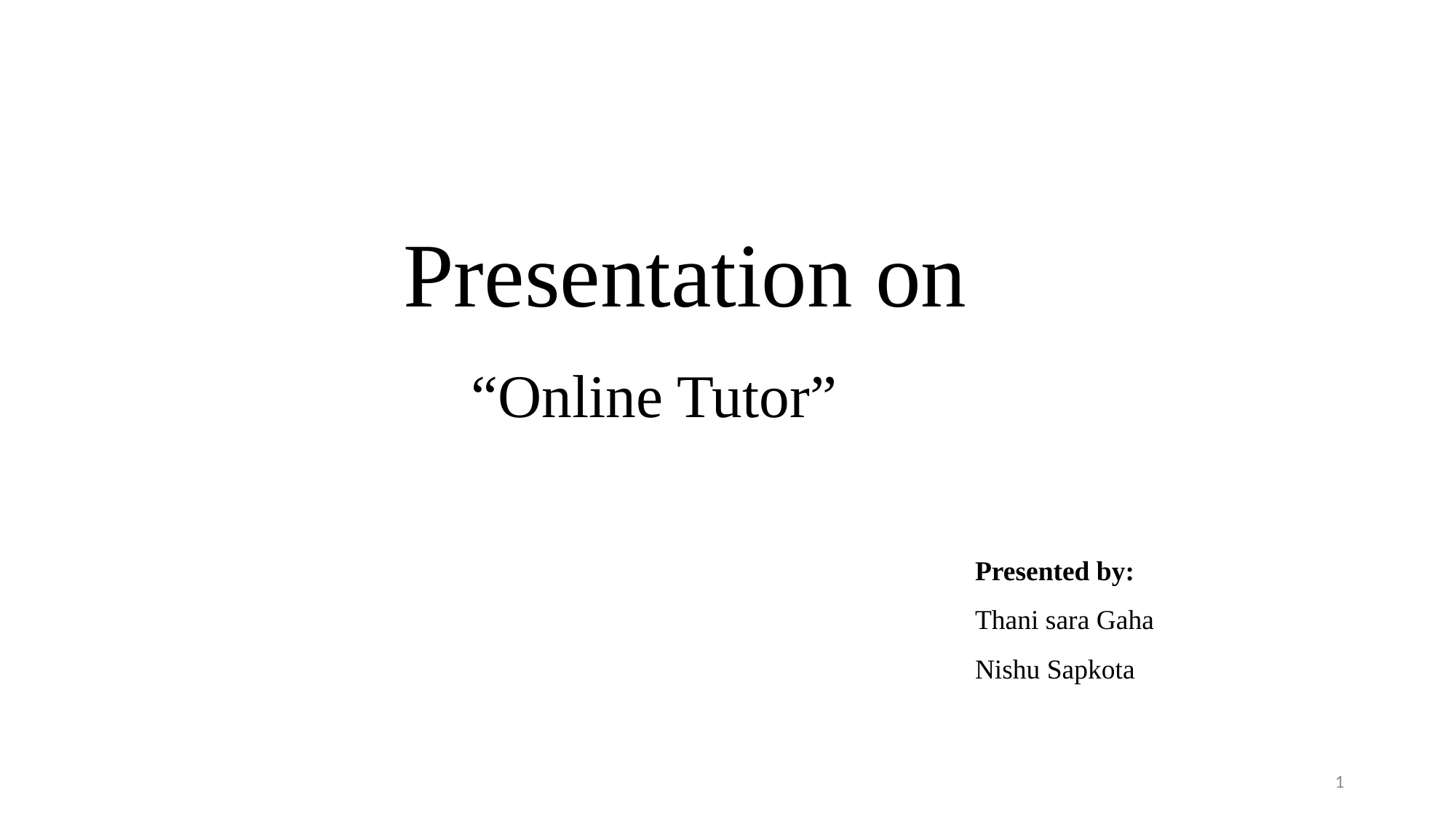

# Presentation on
“Online Tutor”

Presented by:
Thani sara Gaha
Nishu Sapkota
1